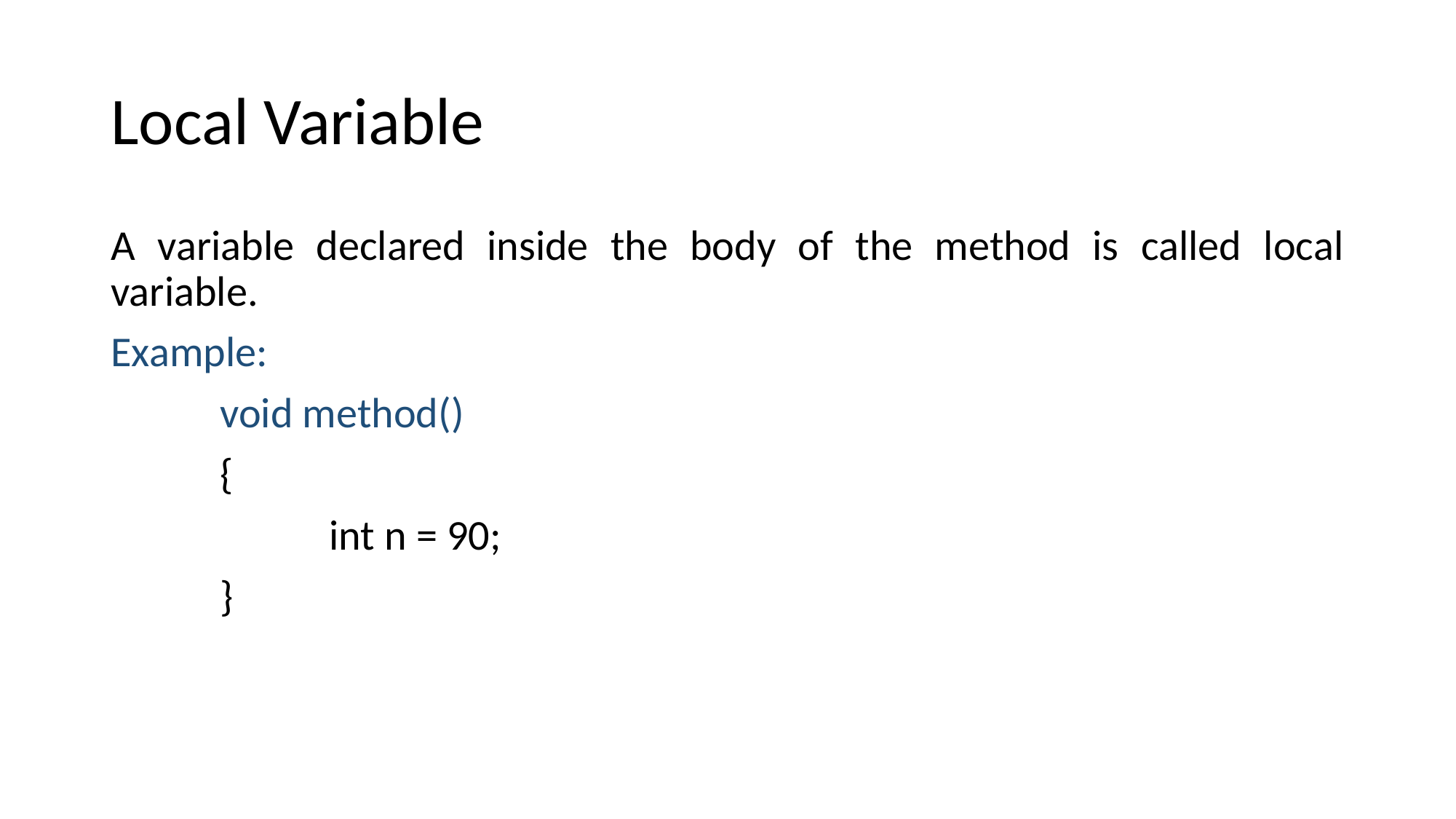

# Local Variable
A variable declared inside the body of the method is called local variable.
Example:
	void method()
	{
		int n = 90;
	}